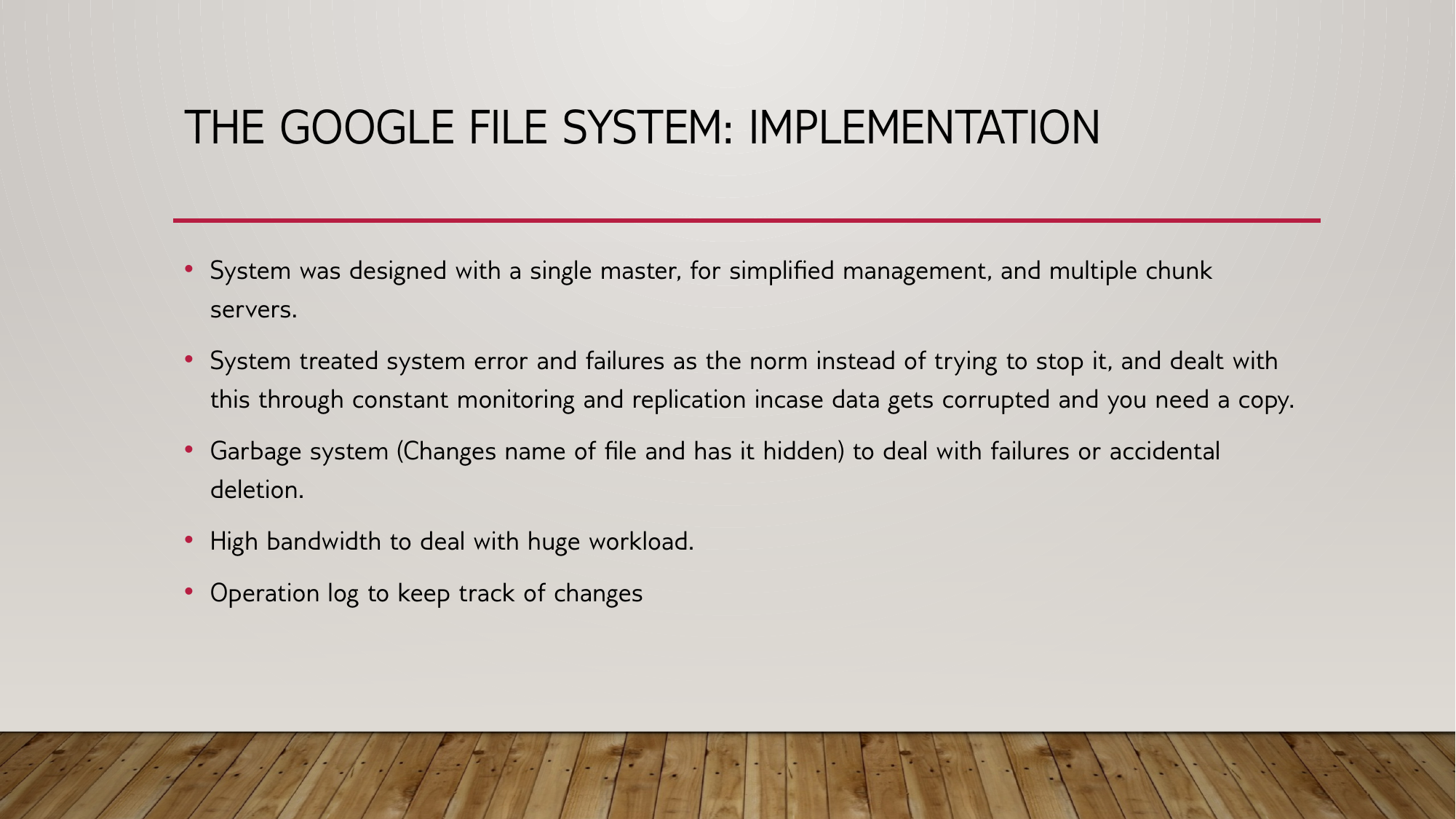

# The google file system: implementation
System was designed with a single master, for simplified management, and multiple chunk servers.
System treated system error and failures as the norm instead of trying to stop it, and dealt with this through constant monitoring and replication incase data gets corrupted and you need a copy.
Garbage system (Changes name of file and has it hidden) to deal with failures or accidental deletion.
High bandwidth to deal with huge workload.
Operation log to keep track of changes